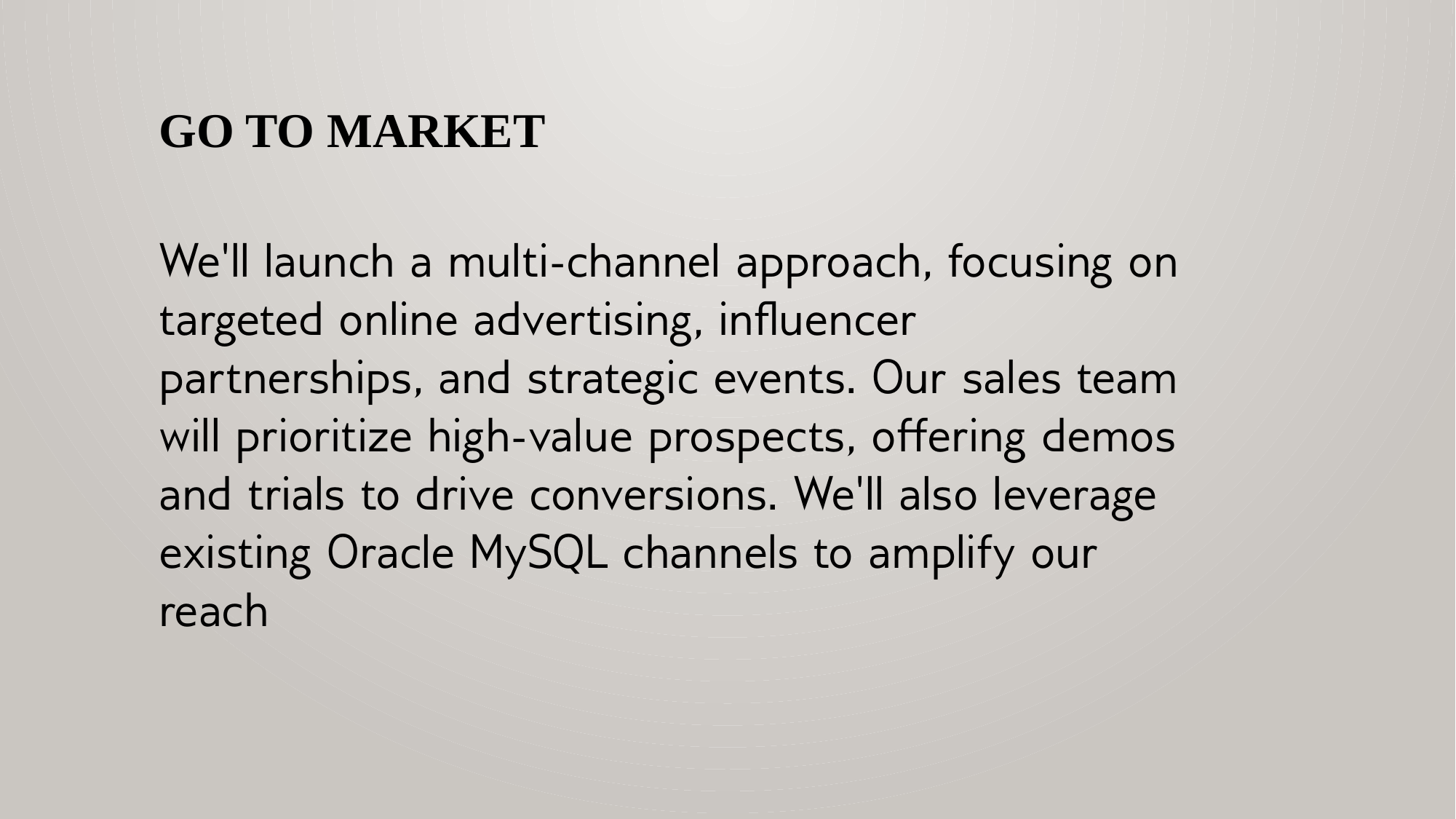

GO TO MARKET
We'll launch a multi-channel approach, focusing on targeted online advertising, influencer partnerships, and strategic events. Our sales team will prioritize high-value prospects, offering demos and trials to drive conversions. We'll also leverage existing Oracle MySQL channels to amplify our reach